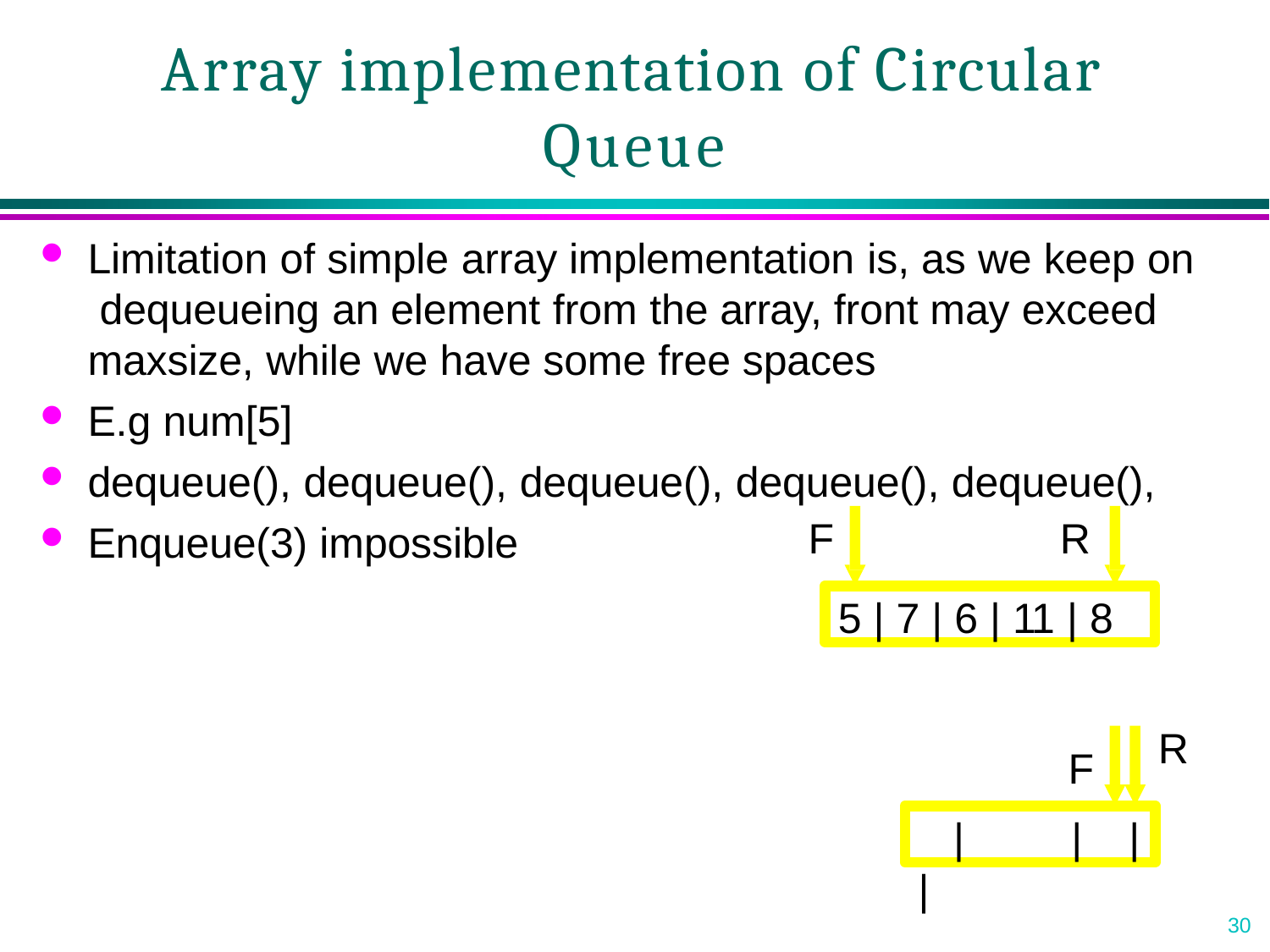

# Array implementation of Circular  Queue
Limitation of simple array implementation is, as we keep on  dequeueing an element from the array, front may exceed  maxsize, while we have some free spaces
E.g num[5]
dequeue(), dequeue(), dequeue(), dequeue(), dequeue(),

F	R
Enqueue(3) impossible
5 | 7 | 6 | 11 | 8
R

F
|	|	|
|
30